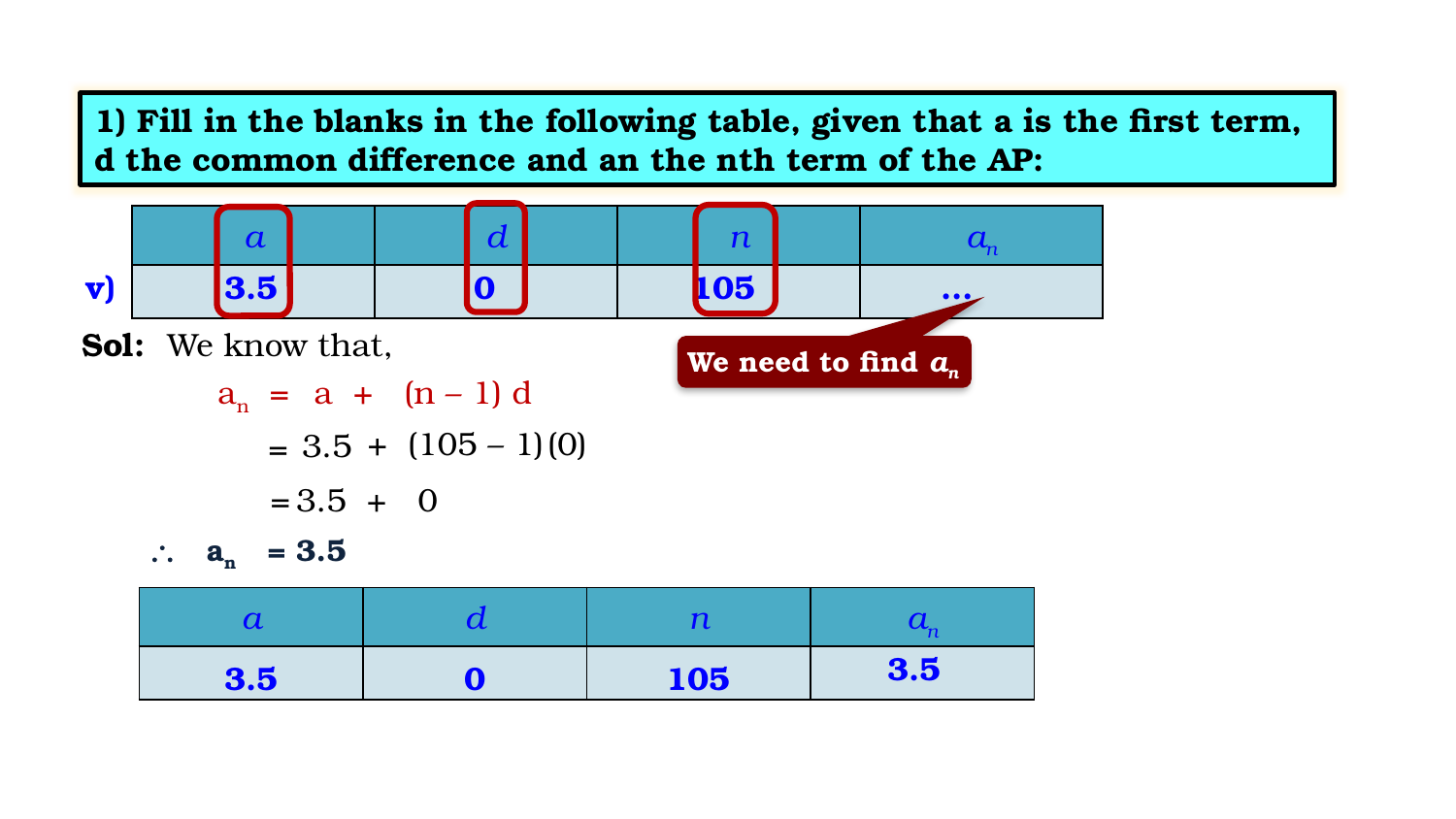

Exercise 5.2 1(v)
HOMEWORK
1) Fill in the blanks in the following table, given that a is the first term,
d the common difference and an the nth term of the AP:

| a | d | n | an |
| --- | --- | --- | --- |
|  |  |  |  |

v)          3.5                  0                  105                 …
Sol:
We know that,

We need to find an
an  =
 a  +   (n – 1) d
(0)
  +  (105 – 1)
 3.5
=
=
3.5  +   0
∴   an   = 3.5
| a | d | n | an |
| --- | --- | --- | --- |
| 3.5 | 0 | 105 |  |
3.5